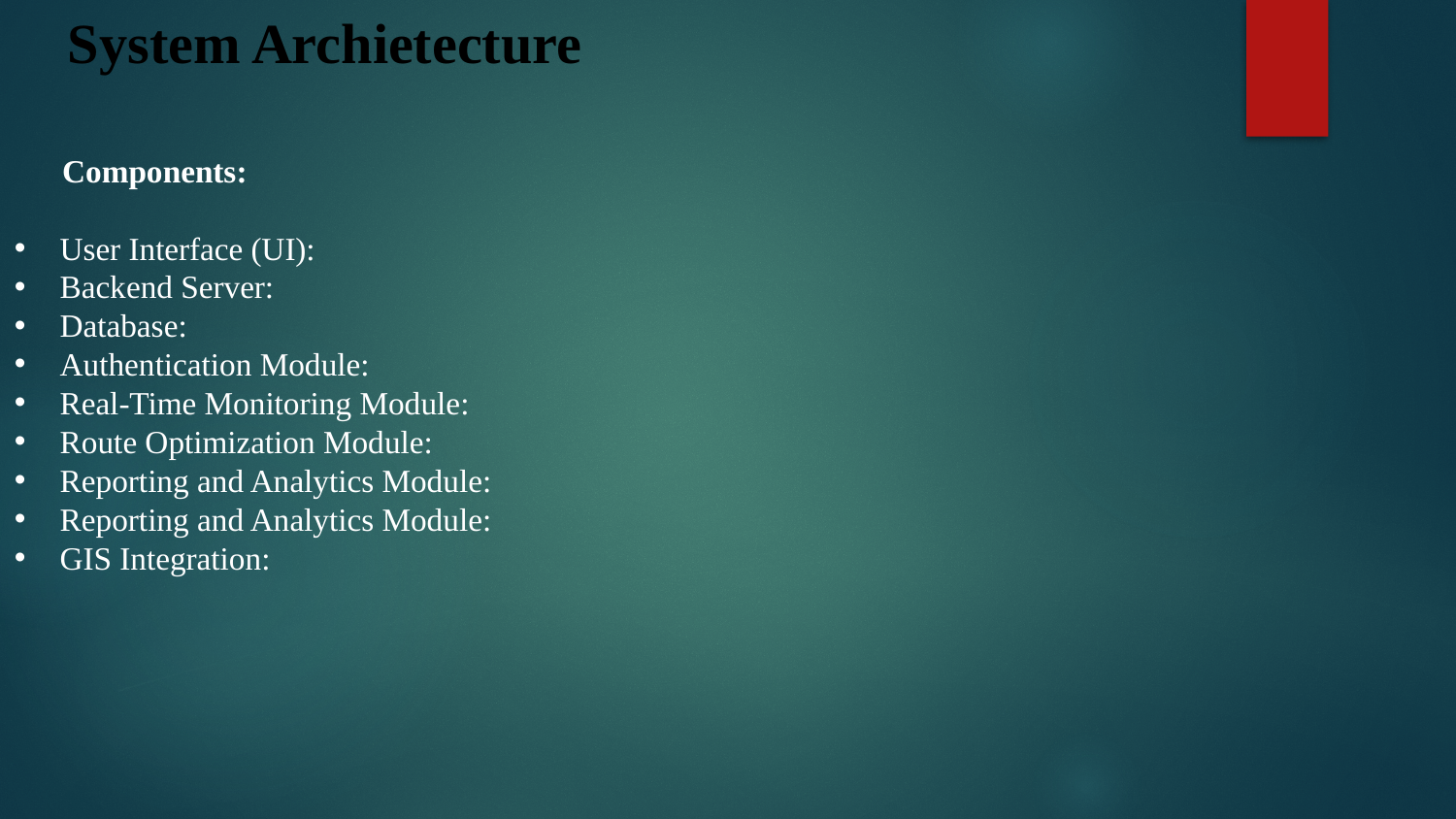

System Archietecture
      Components:

User Interface (UI):
Backend Server:
Database:
Authentication Module:
Real-Time Monitoring Module:
Route Optimization Module:
Reporting and Analytics Module:
Reporting and Analytics Module:
GIS Integration: